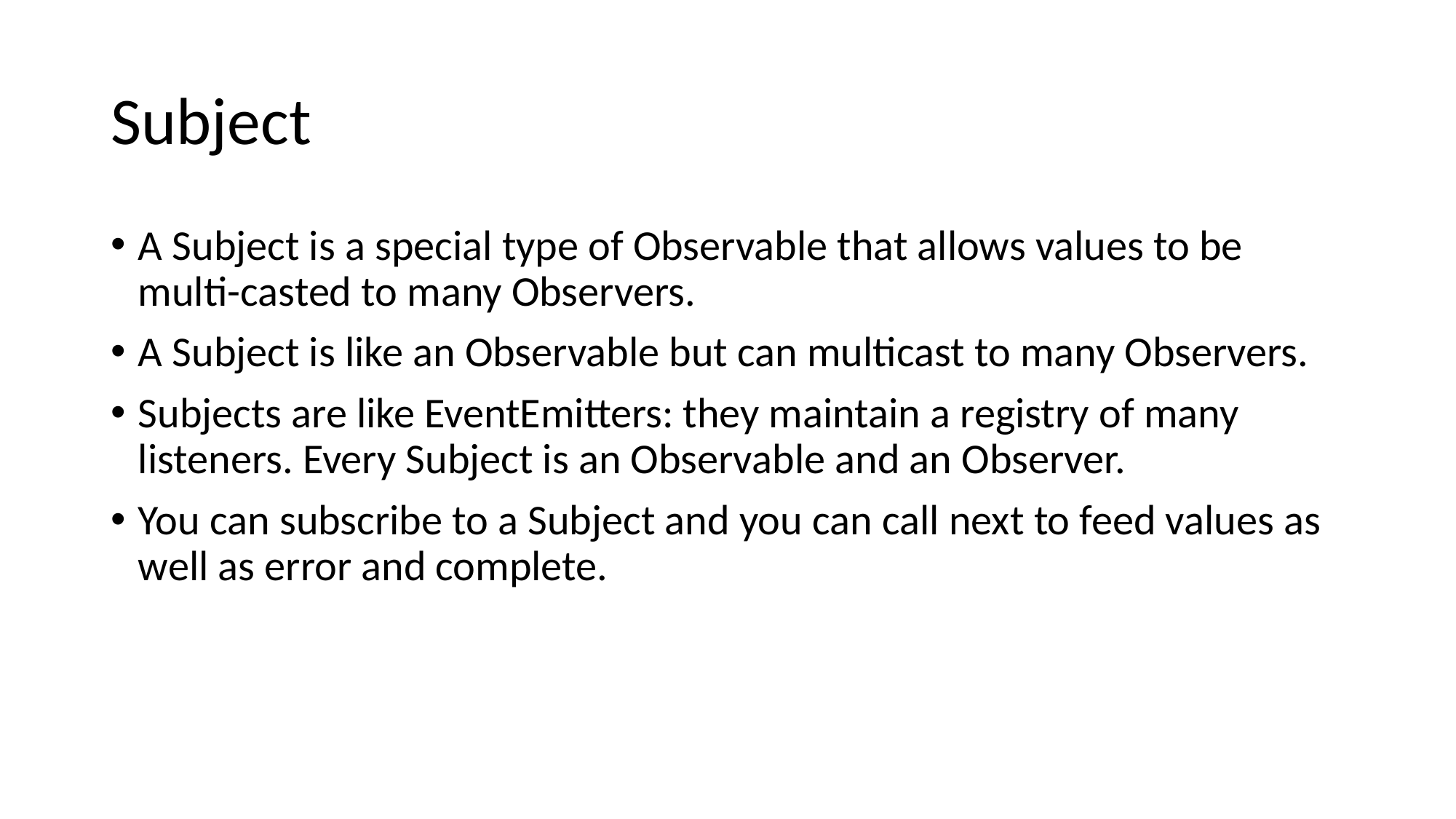

# Subject
A Subject is a special type of Observable that allows values to be multi-casted to many Observers.
A Subject is like an Observable but can multicast to many Observers.
Subjects are like EventEmitters: they maintain a registry of many listeners. Every Subject is an Observable and an Observer.
You can subscribe to a Subject and you can call next to feed values as well as error and complete.